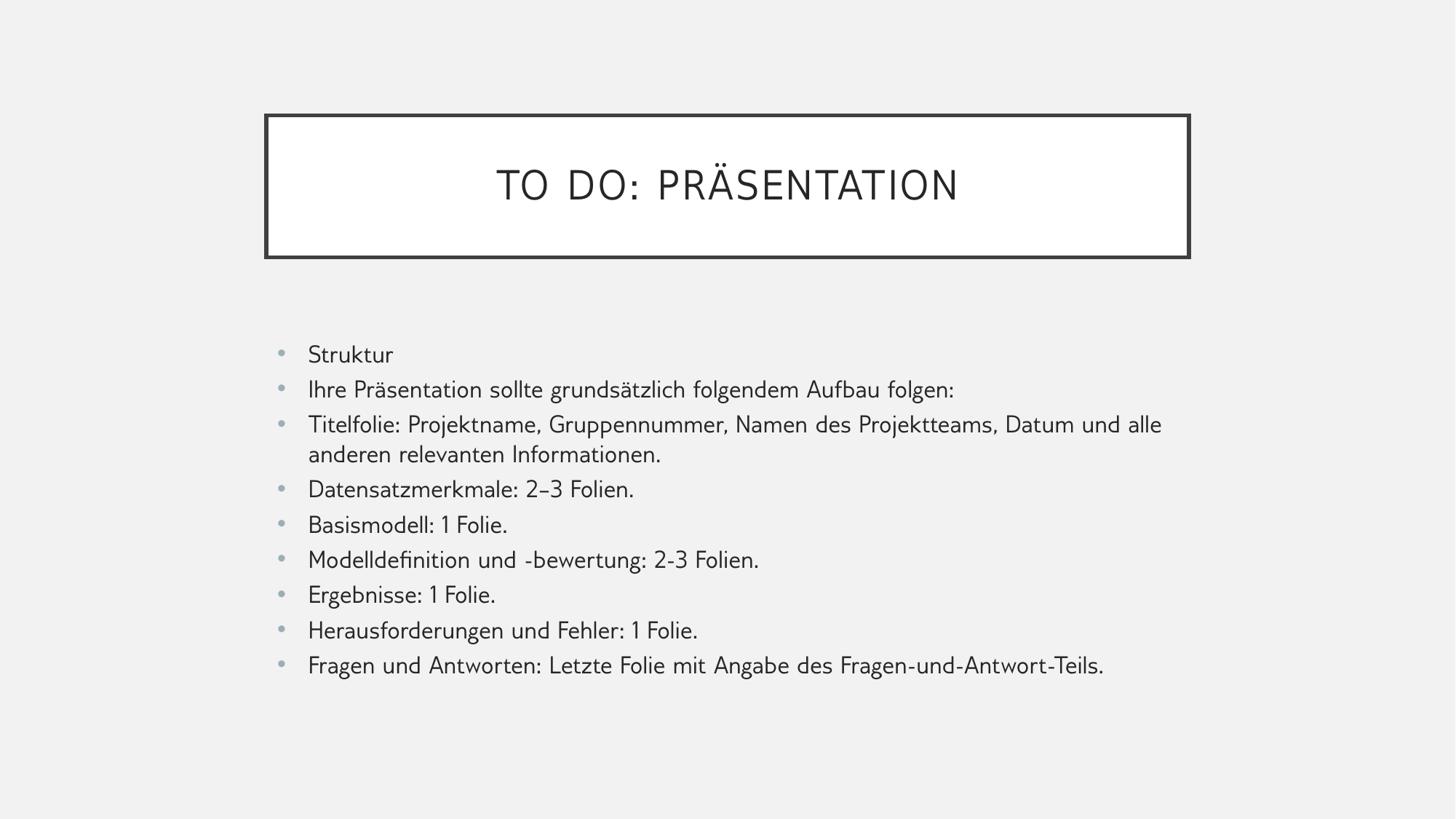

# To Do: Präsentation

Struktur
Ihre Präsentation sollte grundsätzlich folgendem Aufbau folgen:
Titelfolie: Projektname, Gruppennummer, Namen des Projektteams, Datum und alle anderen relevanten Informationen.
Datensatzmerkmale: 2–3 Folien.
Basismodell: 1 Folie.
Modelldefinition und -bewertung: 2-3 Folien.
Ergebnisse: 1 Folie.
Herausforderungen und Fehler: 1 Folie.
Fragen und Antworten: Letzte Folie mit Angabe des Fragen-und-Antwort-Teils.